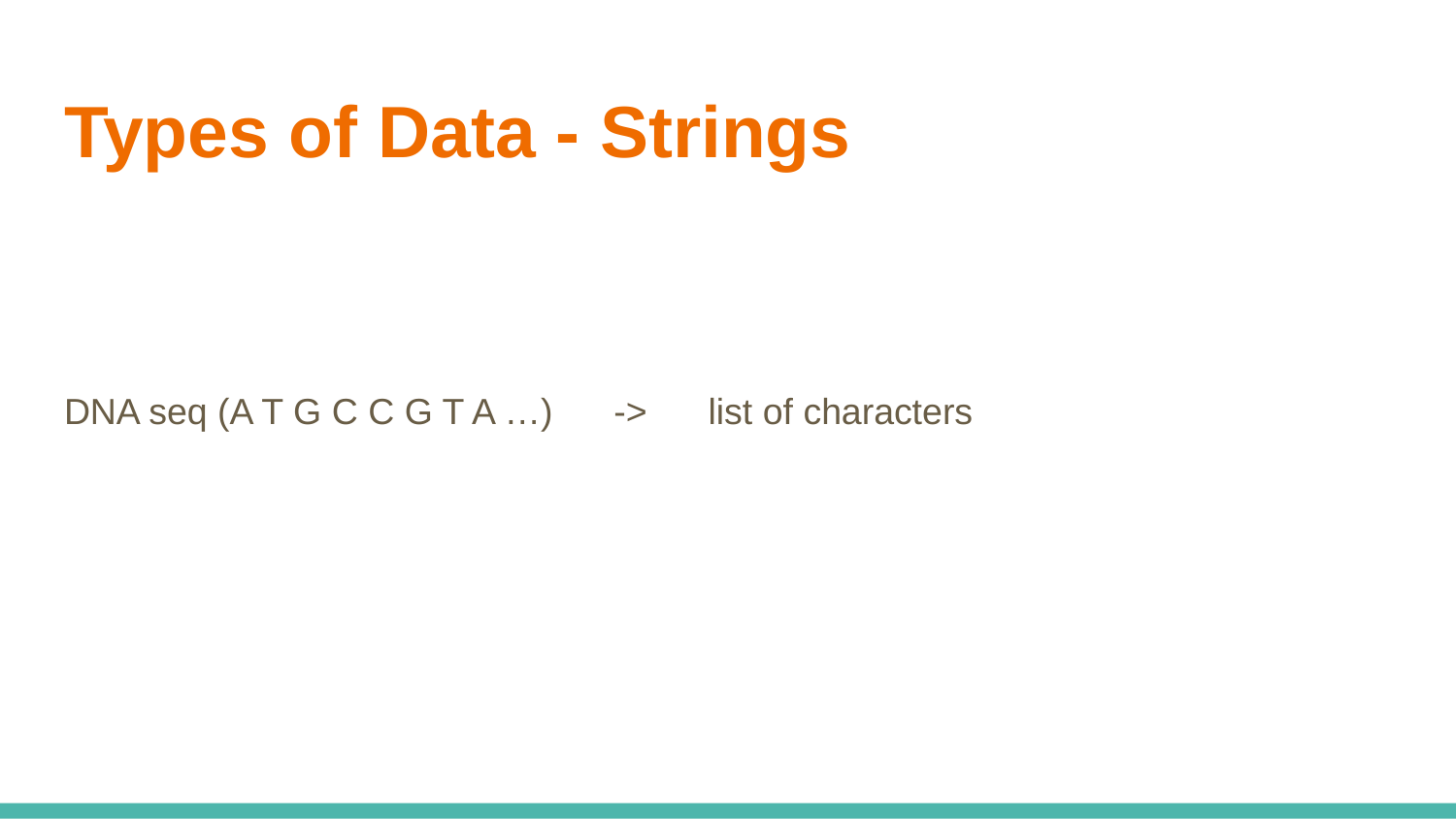

# Types of Data - Strings
DNA seq (A T G C C G T A …)      ->      list of characters